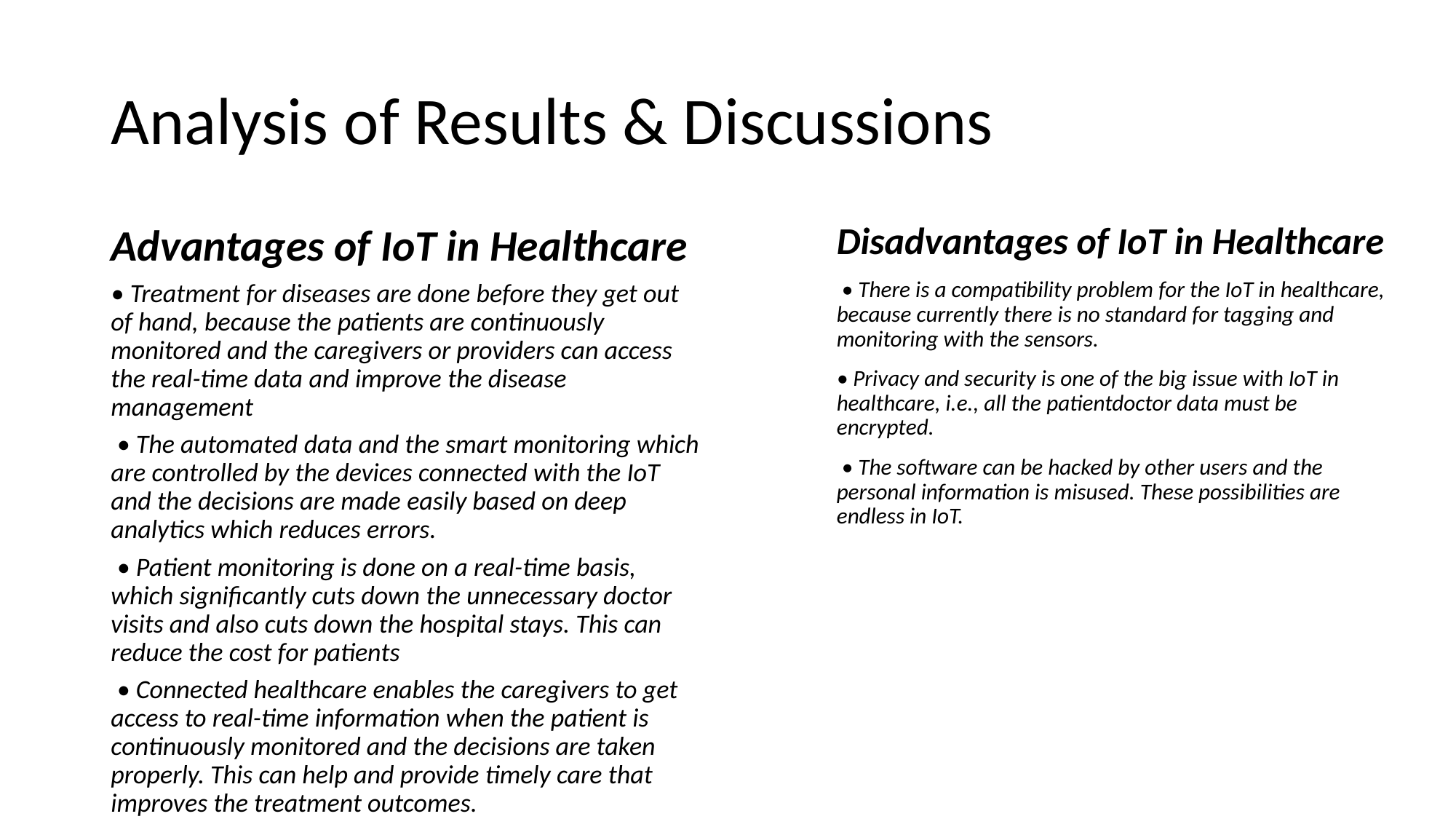

# Analysis of Results & Discussions
Disadvantages of IoT in Healthcare
 • There is a compatibility problem for the IoT in healthcare, because currently there is no standard for tagging and monitoring with the sensors.
• Privacy and security is one of the big issue with IoT in healthcare, i.e., all the patientdoctor data must be encrypted.
 • The software can be hacked by other users and the personal information is misused. These possibilities are endless in IoT.

Advantages of IoT in Healthcare
• Treatment for diseases are done before they get out of hand, because the patients are continuously monitored and the caregivers or providers can access the real-time data and improve the disease management
 • The automated data and the smart monitoring which are controlled by the devices connected with the IoT and the decisions are made easily based on deep analytics which reduces errors.
 • Patient monitoring is done on a real-time basis, which significantly cuts down the unnecessary doctor visits and also cuts down the hospital stays. This can reduce the cost for patients
 • Connected healthcare enables the caregivers to get access to real-time information when the patient is continuously monitored and the decisions are taken properly. This can help and provide timely care that improves the treatment outcomes.